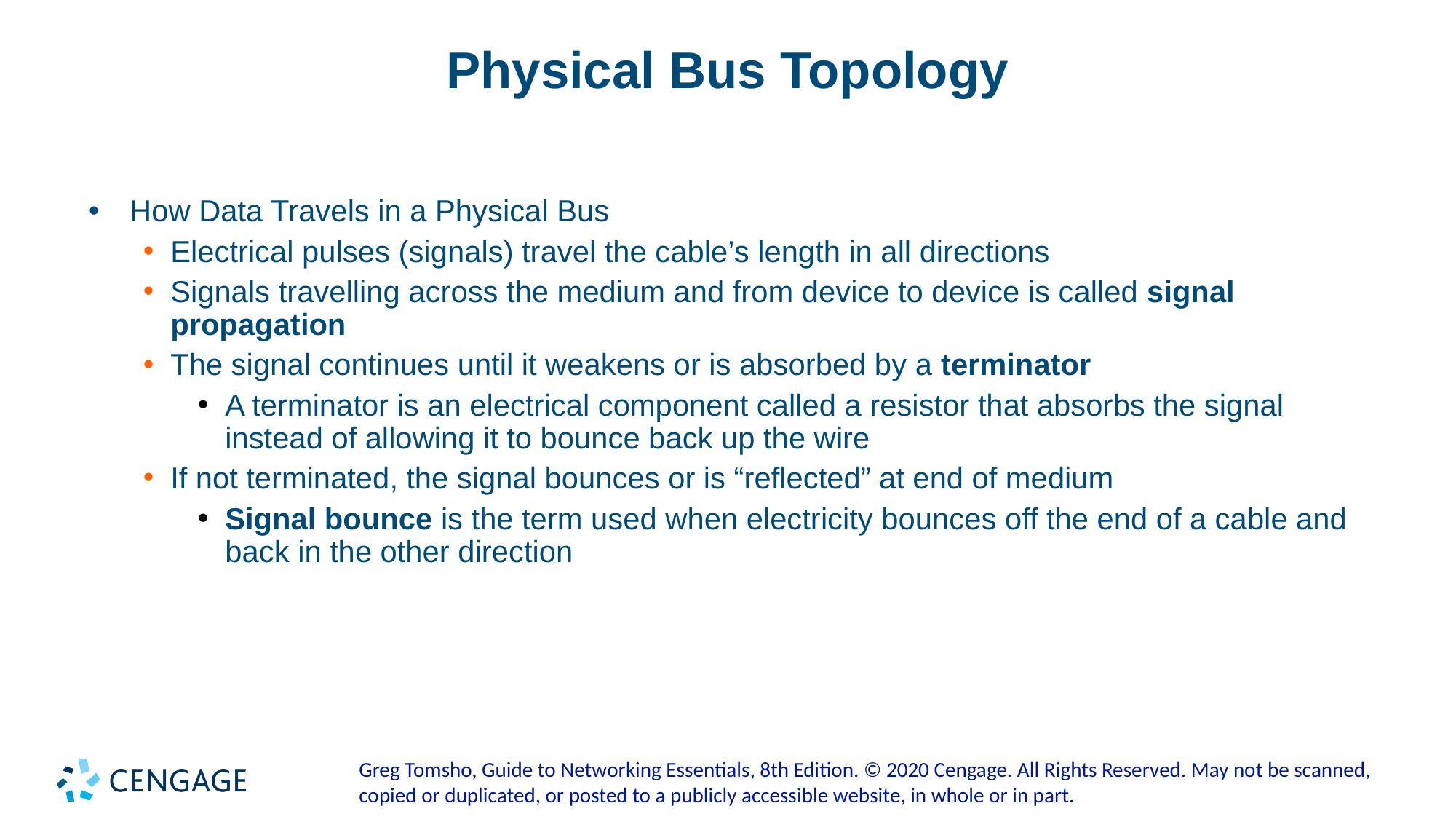

# Physical Bus Topology
How Data Travels in a Physical Bus
Electrical pulses (signals) travel the cable’s length in all directions
Signals travelling across the medium and from device to device is called signal propagation
The signal continues until it weakens or is absorbed by a terminator
A terminator is an electrical component called a resistor that absorbs the signal instead of allowing it to bounce back up the wire
If not terminated, the signal bounces or is “reflected” at end of medium
Signal bounce is the term used when electricity bounces off the end of a cable and back in the other direction